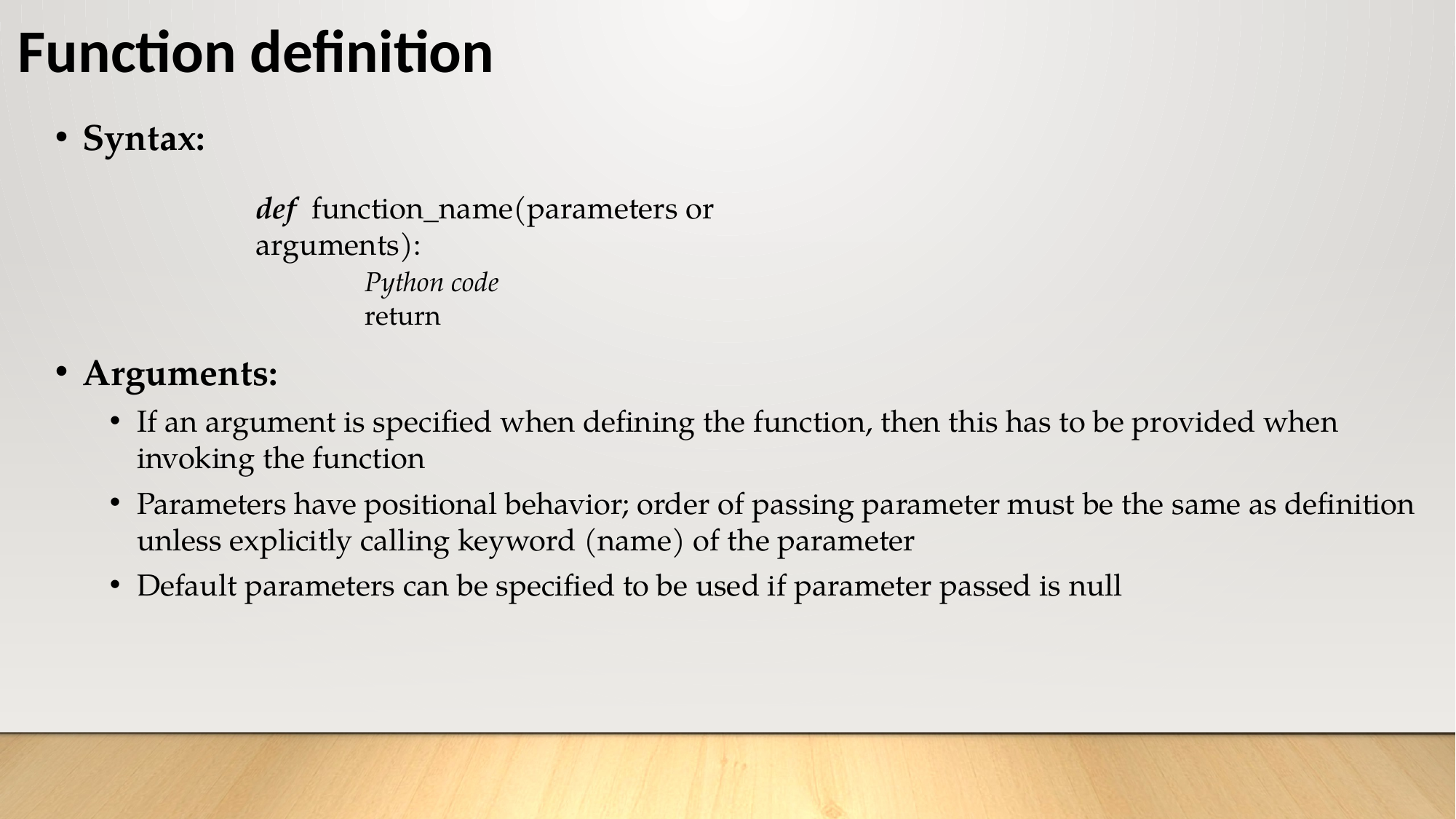

# Function definition
Syntax:

Arguments:
If an argument is specified when defining the function, then this has to be provided when invoking the function
Parameters have positional behavior; order of passing parameter must be the same as definition unless explicitly calling keyword (name) of the parameter
Default parameters can be specified to be used if parameter passed is null
def  function_name(parameters or arguments):
	Python code
	return